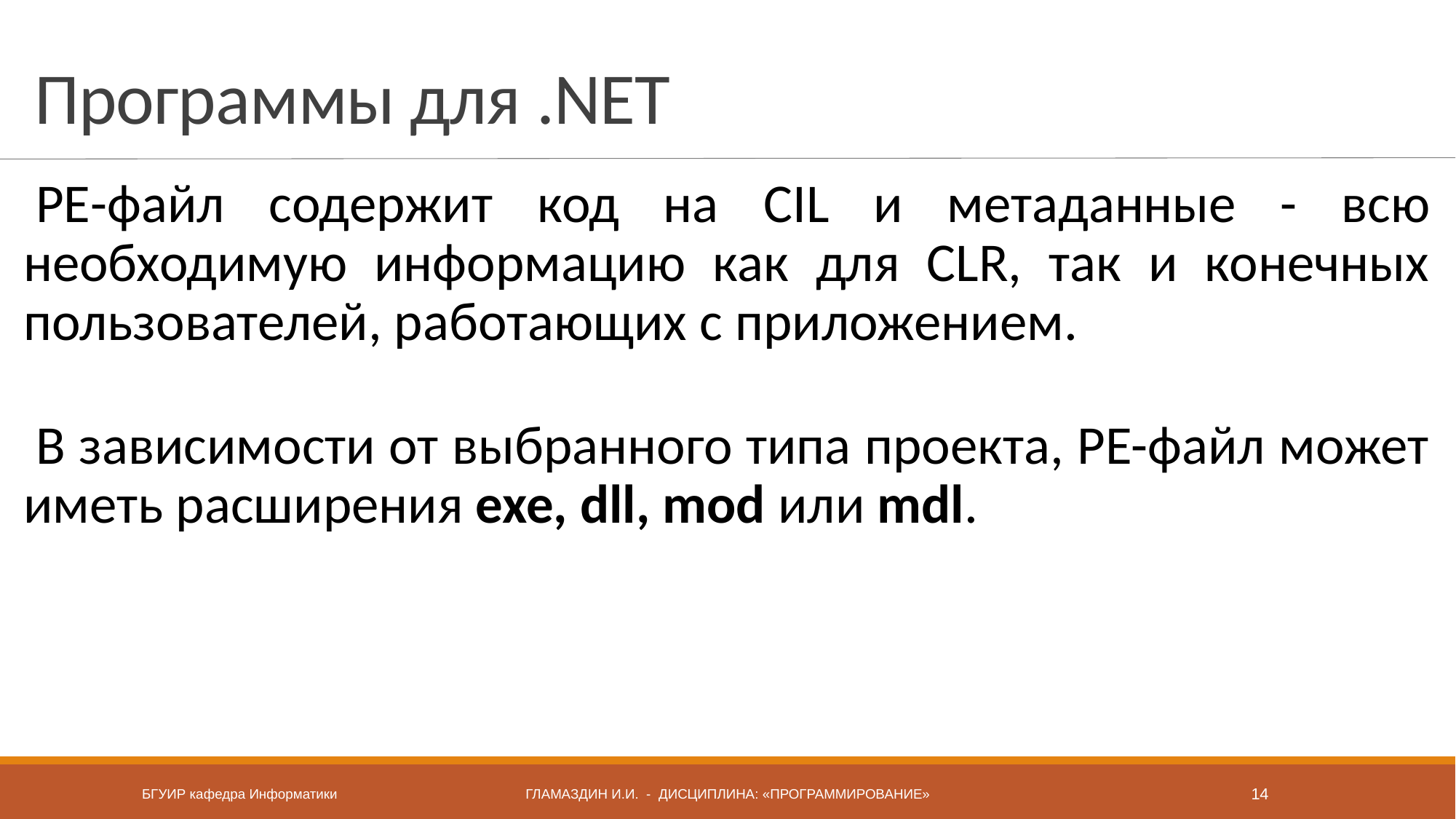

# Программы для .NET
PE-файл содержит код на CIL и метаданные - всю необходимую информацию как для CLR, так и конечных пользователей, работающих с приложением.

В зависимости от выбранного типа проекта, PE-файл может иметь расширения exe, dll, mod или mdl.
БГУИР кафедра Информатики
Гламаздин и.и.  -  дисциплина: «Программирование»
14